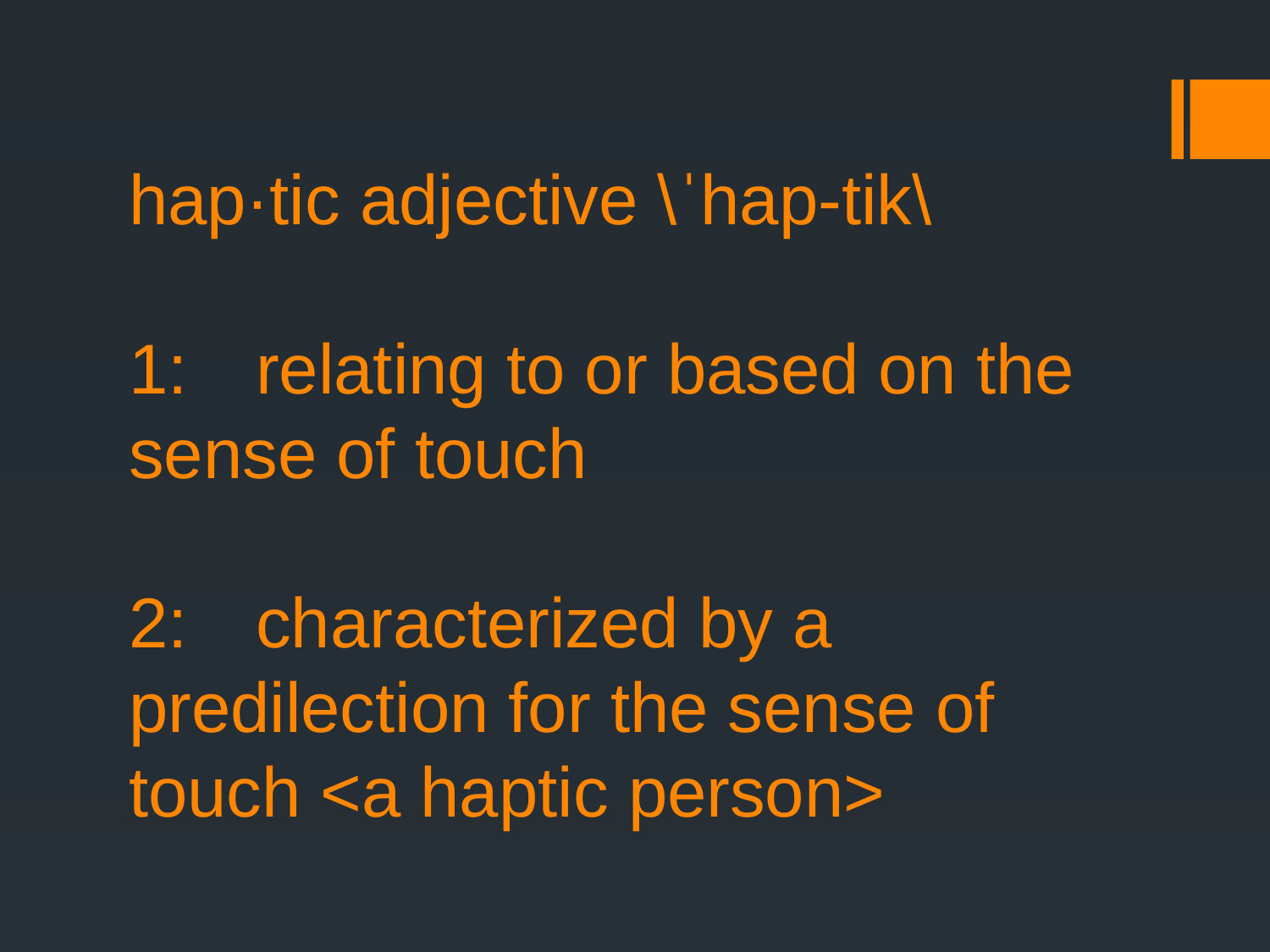

hap·tic adjective \ˈhap-tik\

1: 	relating to or based on the 	sense of touch

2: 	characterized by a 	predilection for the sense of 	touch <a haptic person>